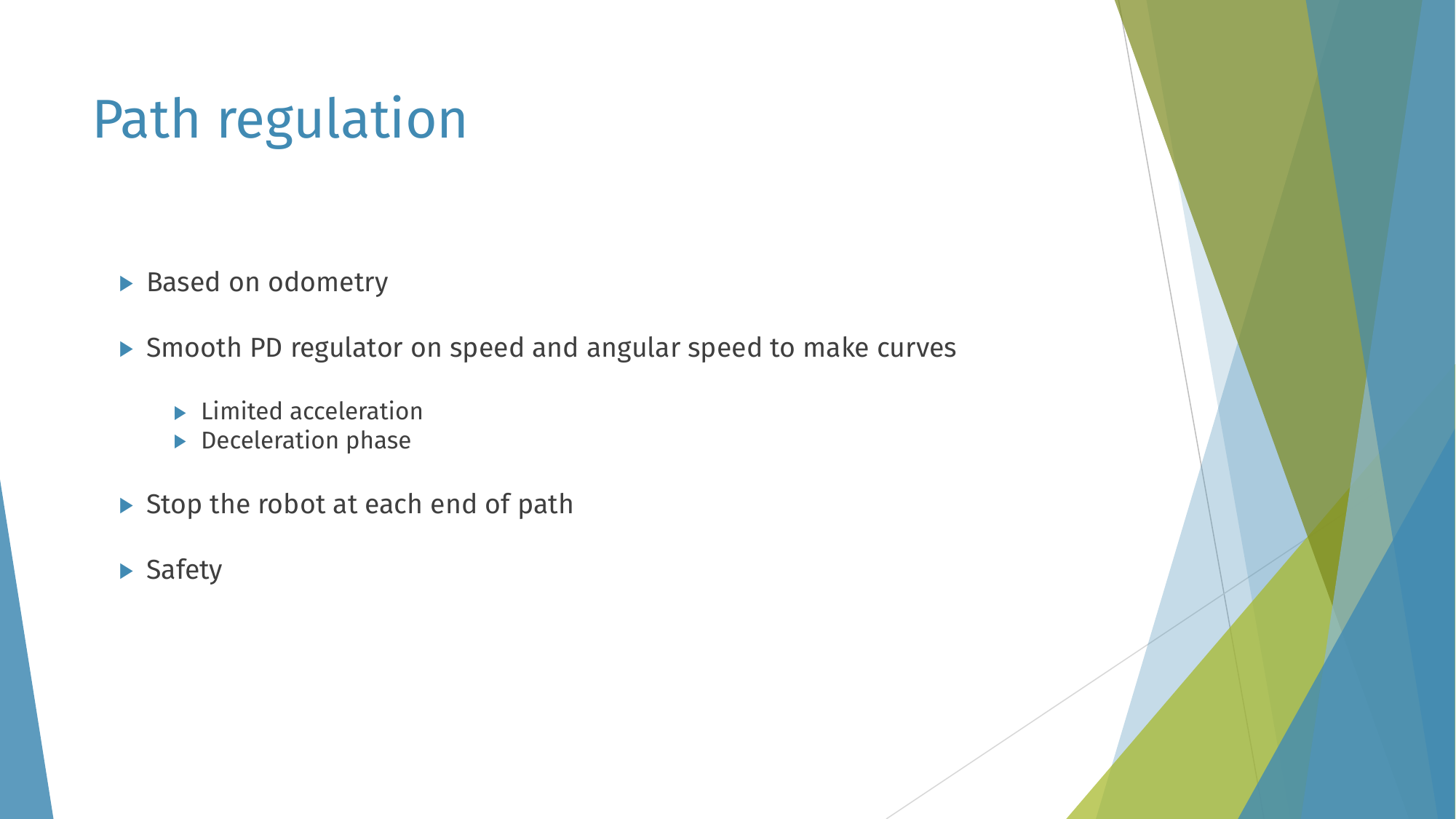

# Path regulation
Based on odometry

Smooth PD regulator on speed and angular speed to make curves

Limited acceleration
Deceleration phase

Stop the robot at each end of path

Safety